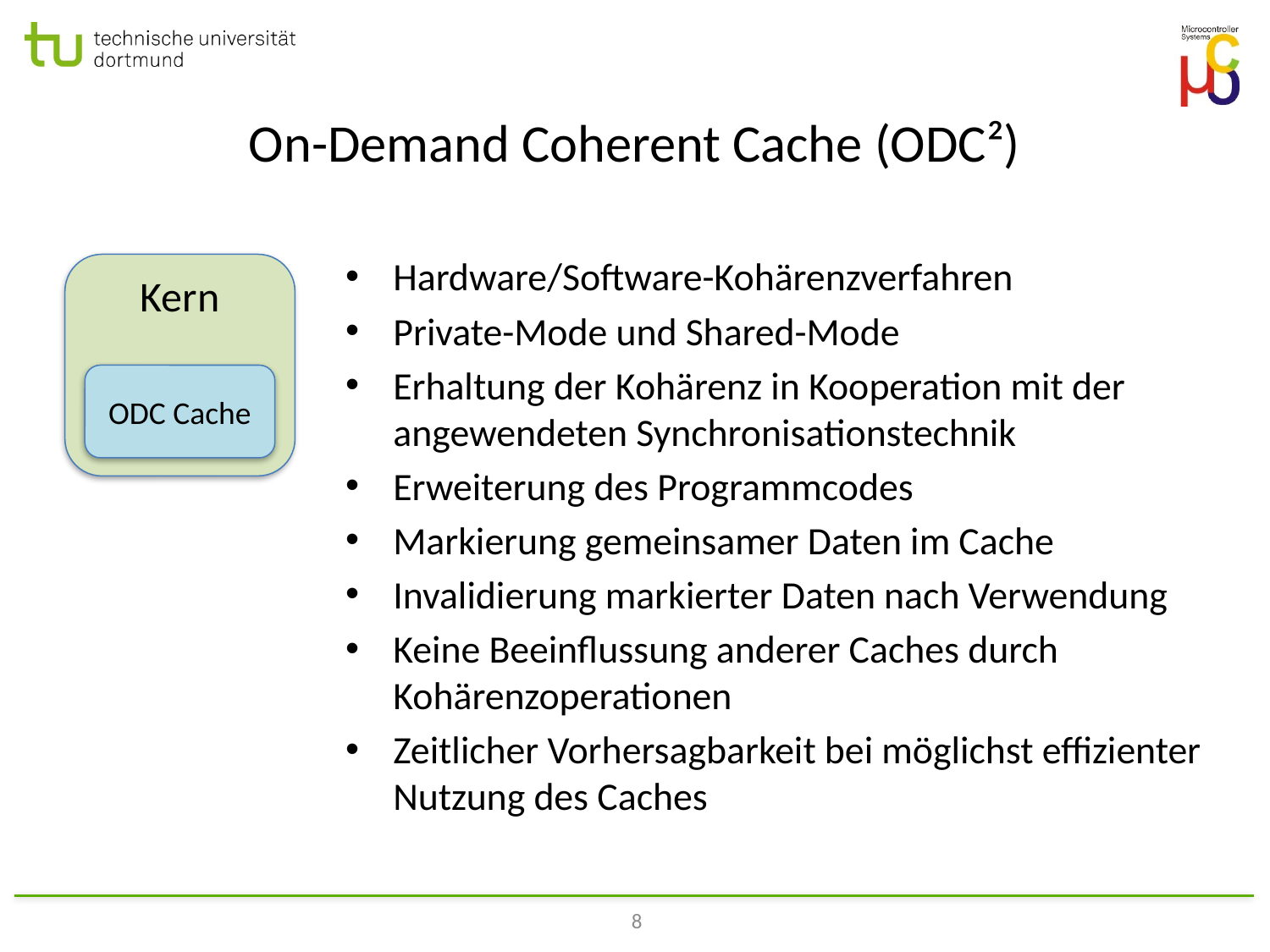

# On-Demand Coherent Cache (ODC²)
Hardware/Software-Kohärenzverfahren
Private-Mode und Shared-Mode
Erhaltung der Kohärenz in Kooperation mit der angewendeten Synchronisationstechnik
Erweiterung des Programmcodes
Markierung gemeinsamer Daten im Cache
Invalidierung markierter Daten nach Verwendung
Keine Beeinflussung anderer Caches durch Kohärenzoperationen
Zeitlicher Vorhersagbarkeit bei möglichst effizienter Nutzung des Caches
Kern

ODC Cache
8